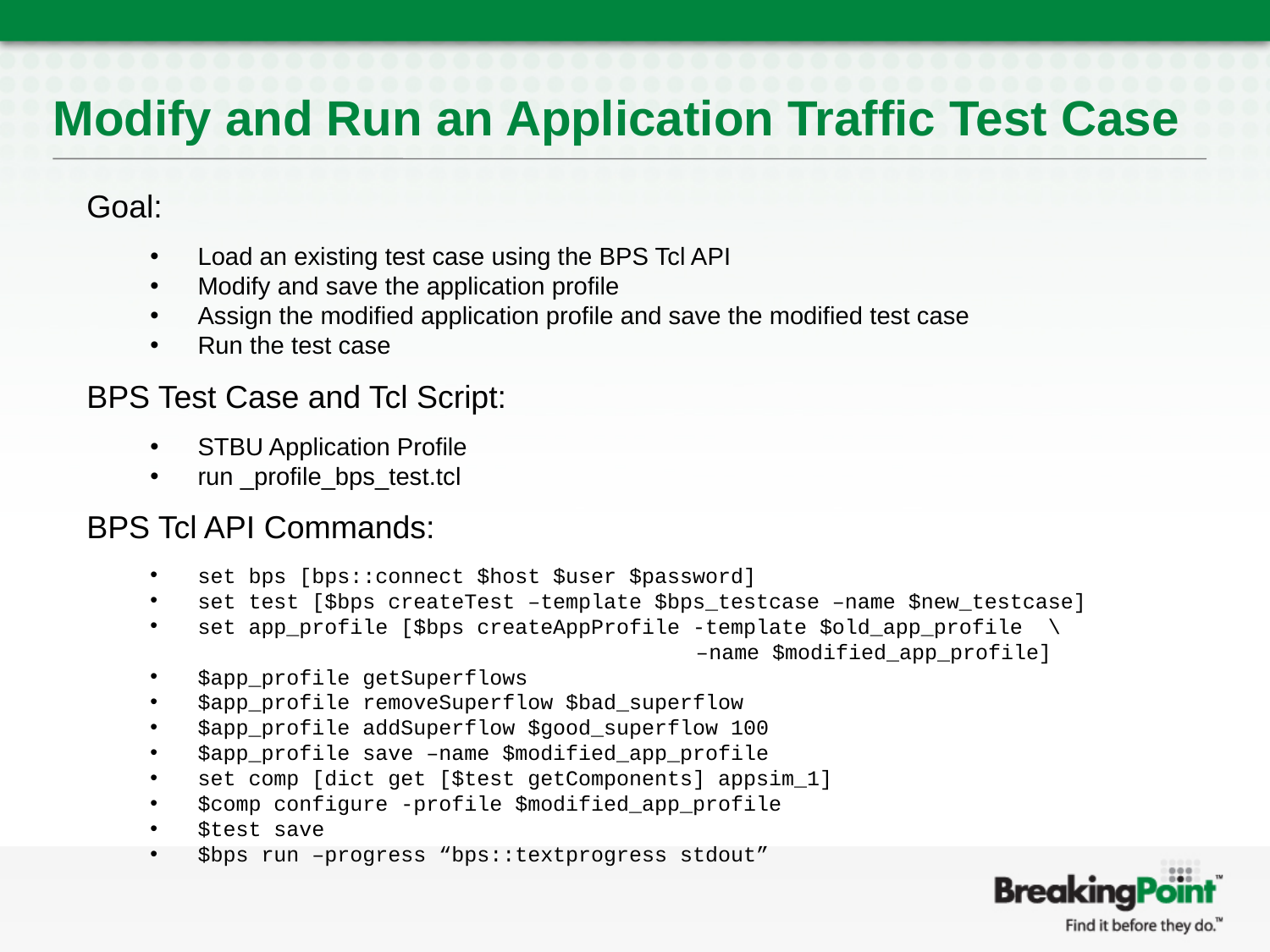

# Modify and Run an Application Traffic Test Case
Goal:

Load an existing test case using the BPS Tcl API
Modify and save the application profile
Assign the modified application profile and save the modified test case
Run the test case

BPS Test Case and Tcl Script:

STBU Application Profile
run _profile_bps_test.tcl

BPS Tcl API Commands:

set bps [bps::connect $host $user $password]
set test [$bps createTest –template $bps_testcase –name $new_testcase]
set app_profile [$bps createAppProfile -template $old_app_profile  \
                                           –name $modified_app_profile]
$app_profile getSuperflows
$app_profile removeSuperflow $bad_superflow
$app_profile addSuperflow $good_superflow 100
$app_profile save –name $modified_app_profile
set comp [dict get [$test getComponents] appsim_1]
$comp configure -profile $modified_app_profile
$test save
$bps run –progress “bps::textprogress stdout”